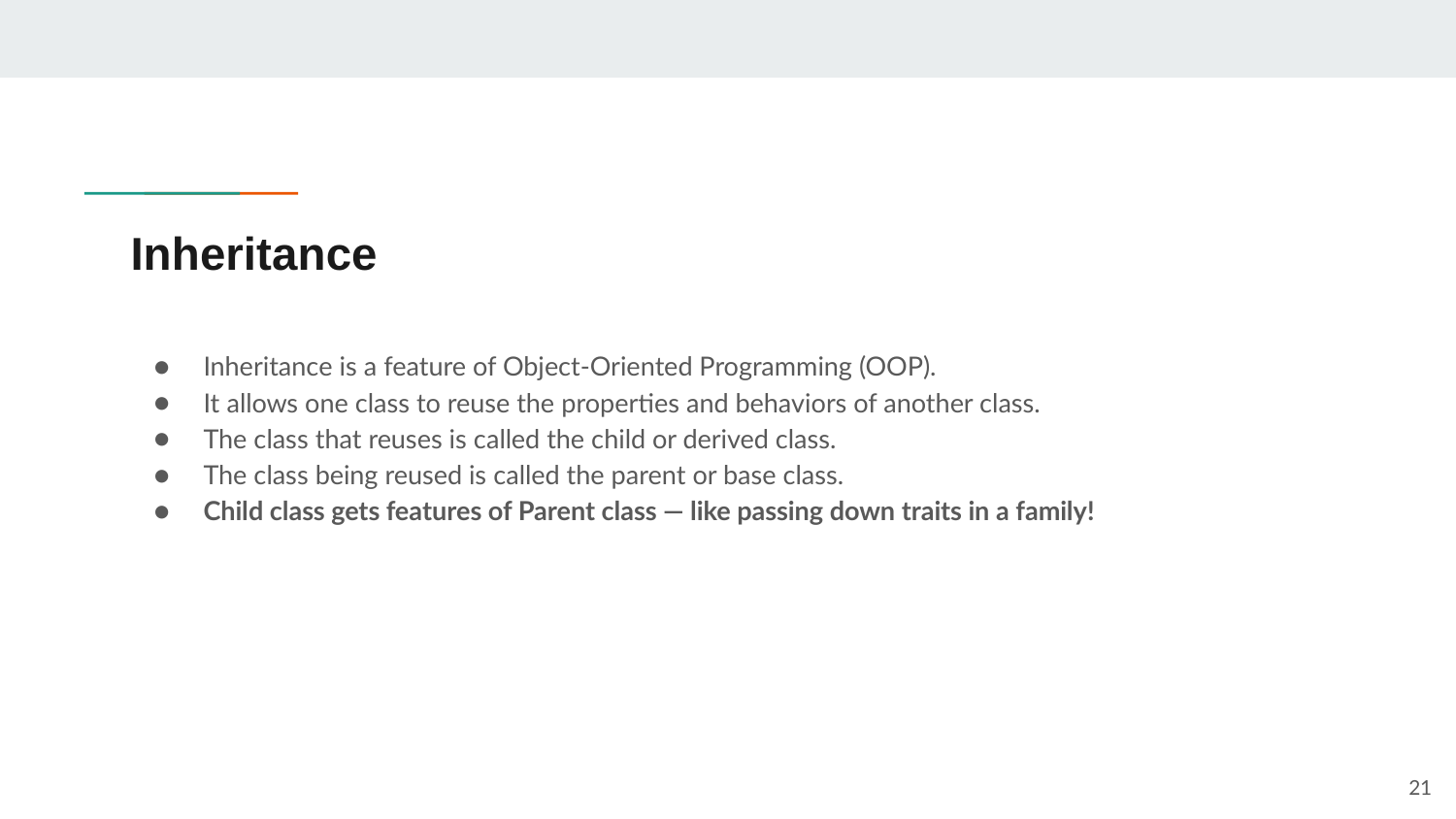

# Inheritance

Inheritance is a feature of Object-Oriented Programming (OOP).
It allows one class to reuse the properties and behaviors of another class.
The class that reuses is called the child or derived class.
The class being reused is called the parent or base class.
Child class gets features of Parent class — like passing down traits in a family!
21